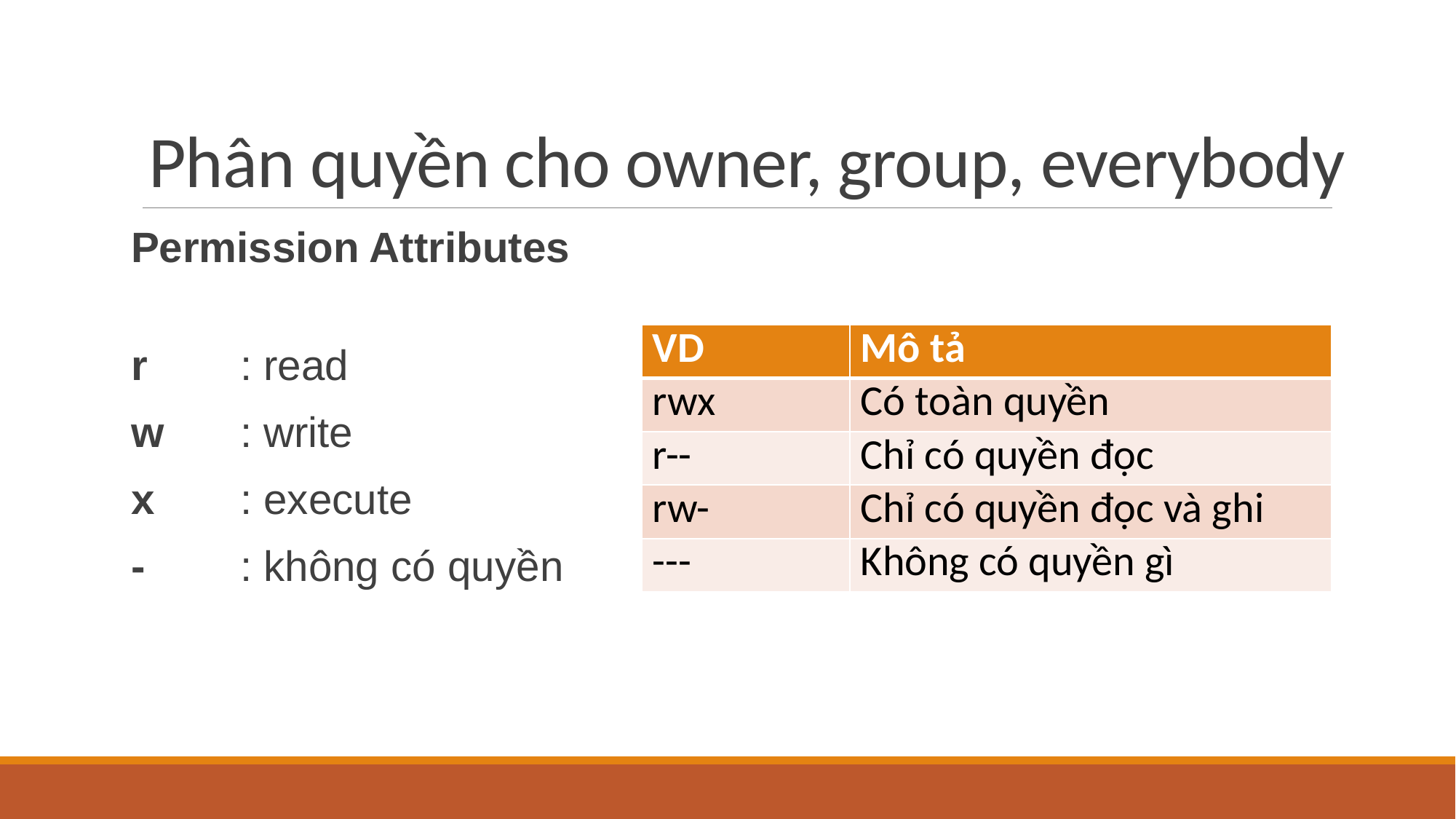

# Phân quyền cho owner, group, everybody
Permission Attributes
r	: read
w	: write
x	: execute
-	: không có quyền
| VD | Mô tả |
| --- | --- |
| rwx | Có toàn quyền |
| r-- | Chỉ có quyền đọc |
| rw- | Chỉ có quyền đọc và ghi |
| --- | Không có quyền gì |